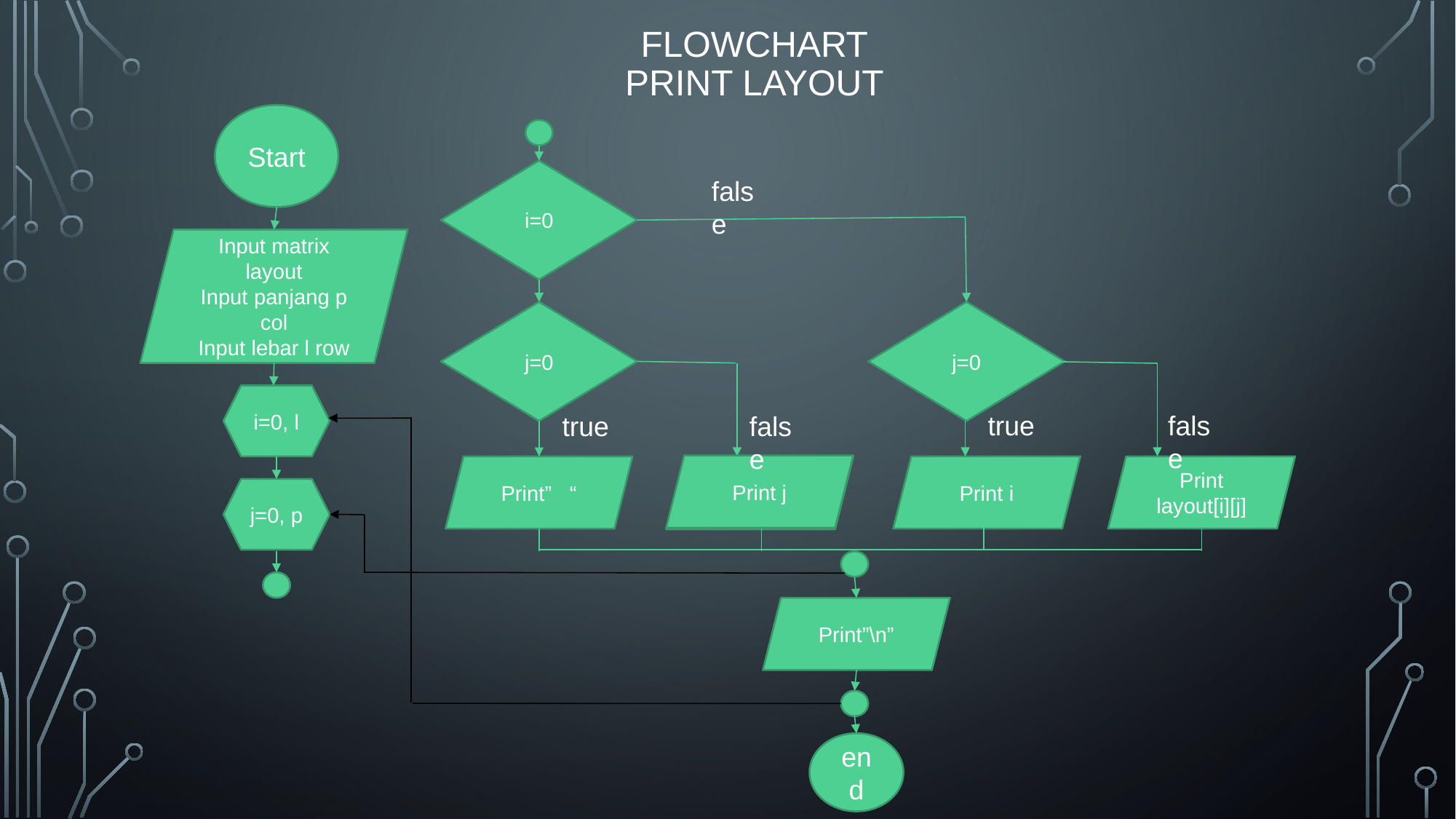

# Flowchart print layout
Start

i=0
false
Input matrix layout
Input panjang p col
Input lebar l row
j=0
j=0
i=0, l
true
false
true
false
Print j
Print layout[i][j]
Print”   “
Print i

j=0, p

Print”\n”

end